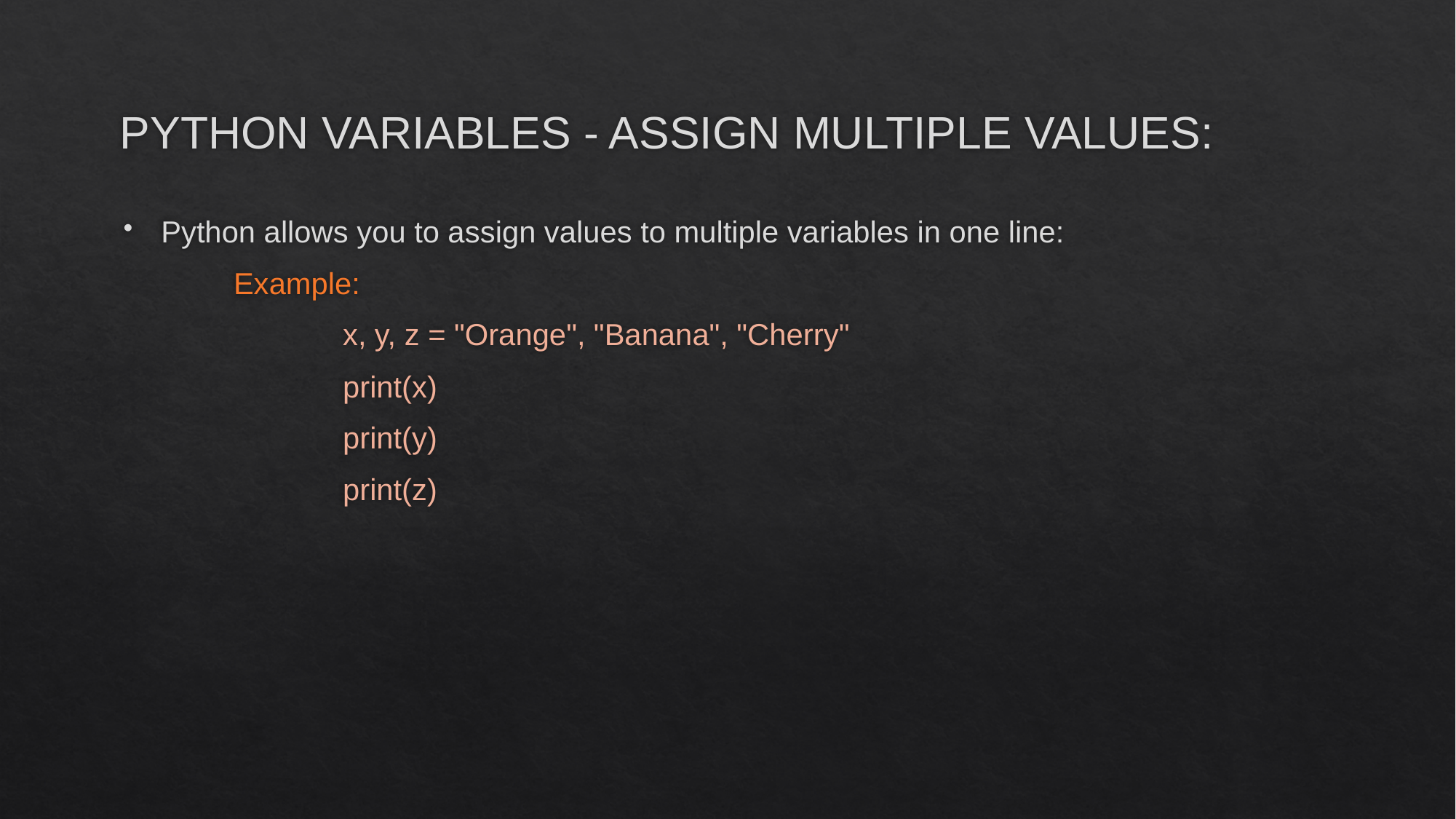

# PYTHON VARIABLES - ASSIGN MULTIPLE VALUES:
Python allows you to assign values to multiple variables in one line:
	Example:
		x, y, z = "Orange", "Banana", "Cherry"
		print(x)
		print(y)
		print(z)